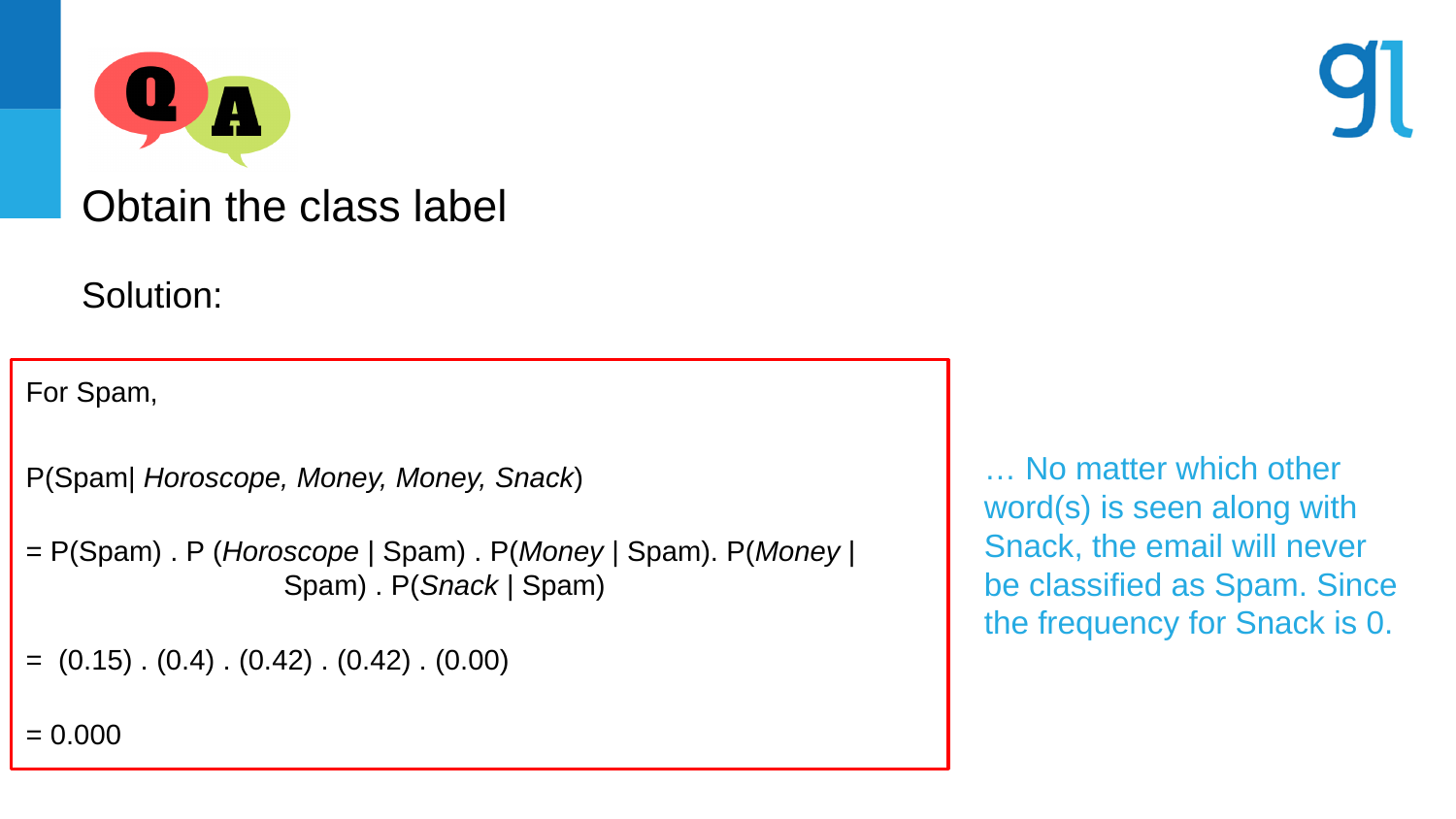

Obtain the class label
Solution:

For Spam,
P(Spam| Horoscope, Money, Money, Snack)
= P(Spam) . P (Horoscope | Spam) . P(Money | Spam). P(Money | Spam) . P(Snack | Spam)
=  (0.15) . (0.4) . (0.42) . (0.42) . (0.00)
= 0.000
… No matter which other word(s) is seen along with Snack, the email will never be classified as Spam. Since the frequency for Snack is 0.